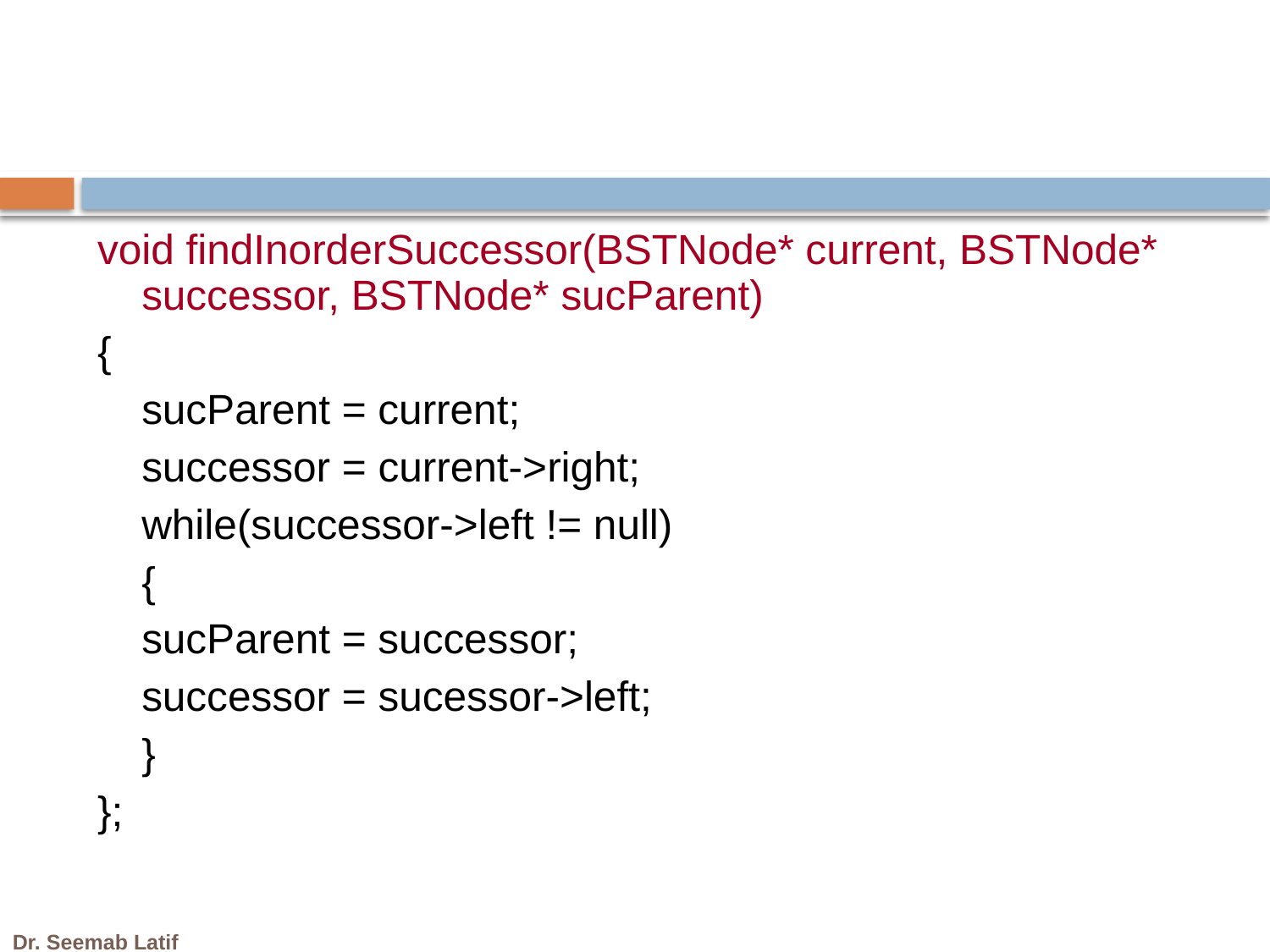

#
void findInorderSuccessor(BSTNode* current, BSTNode* successor, BSTNode* sucParent)
{
	sucParent = current;
	successor = current->right;
	while(successor->left != null)
	{
		sucParent = successor;
		successor = sucessor->left;
	}
};